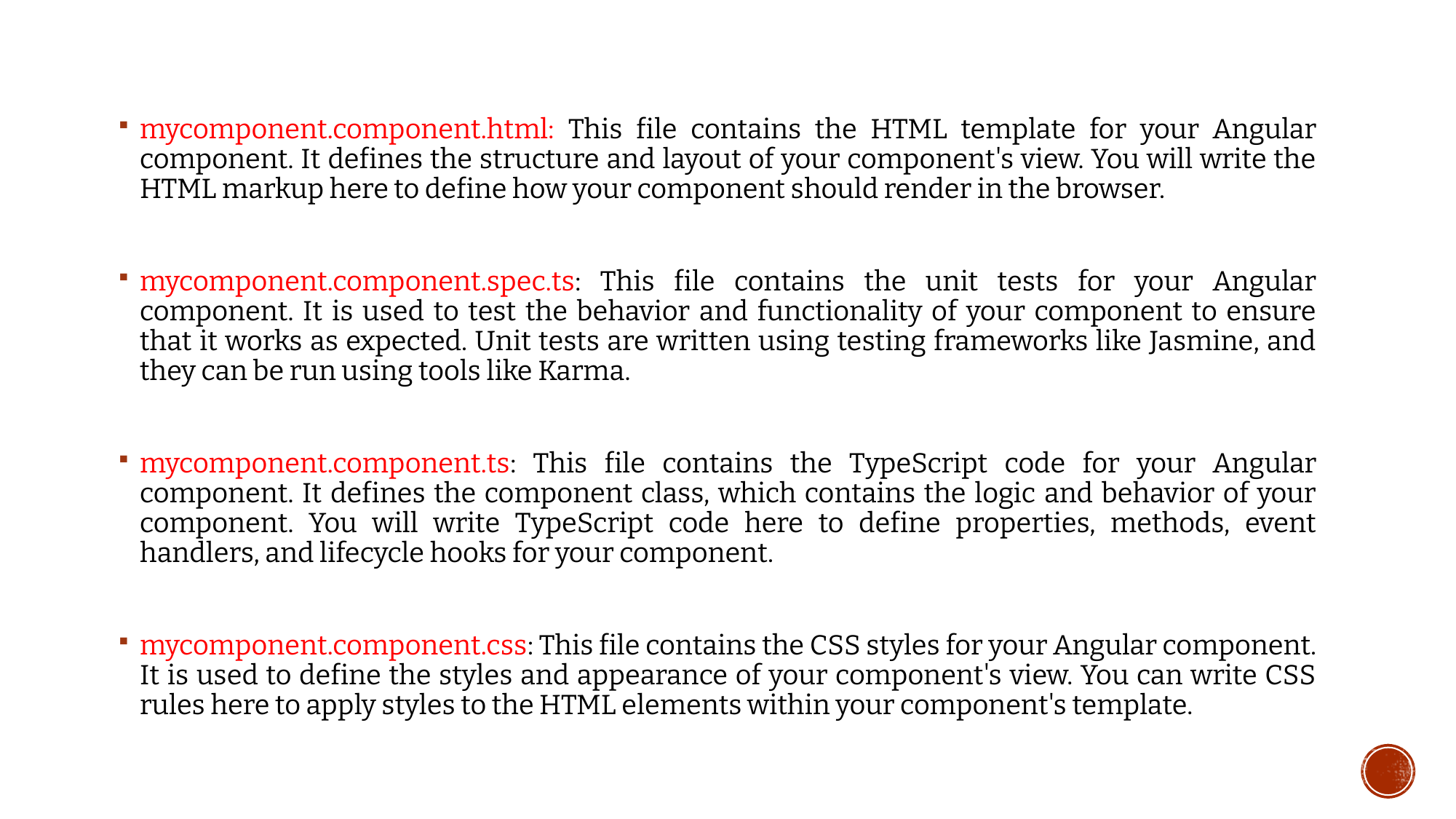

mycomponent.component.html: This file contains the HTML template for your Angular component. It defines the structure and layout of your component's view. You will write the HTML markup here to define how your component should render in the browser.

mycomponent.component.spec.ts: This file contains the unit tests for your Angular component. It is used to test the behavior and functionality of your component to ensure that it works as expected. Unit tests are written using testing frameworks like Jasmine, and they can be run using tools like Karma.

mycomponent.component.ts: This file contains the TypeScript code for your Angular component. It defines the component class, which contains the logic and behavior of your component. You will write TypeScript code here to define properties, methods, event handlers, and lifecycle hooks for your component.

mycomponent.component.css: This file contains the CSS styles for your Angular component. It is used to define the styles and appearance of your component's view. You can write CSS rules here to apply styles to the HTML elements within your component's template.